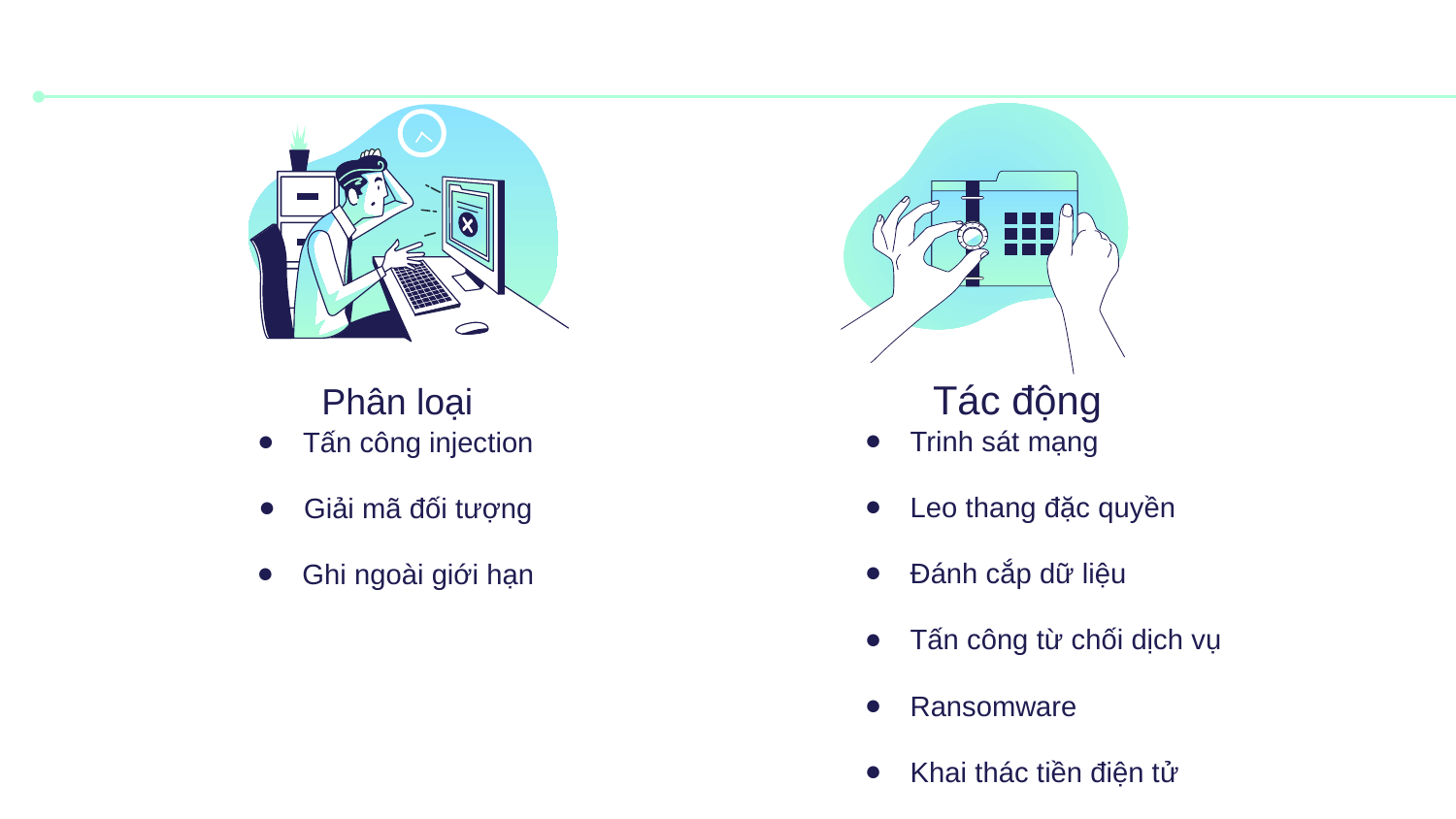

Phân loại
Tác động

Trinh sát mạng
Leo thang đặc quyền
Đánh cắp dữ liệu
Tấn công từ chối dịch vụ
Ransomware
Khai thác tiền điện tử
Tấn công injection
Giải mã đối tượng
Ghi ngoài giới hạn